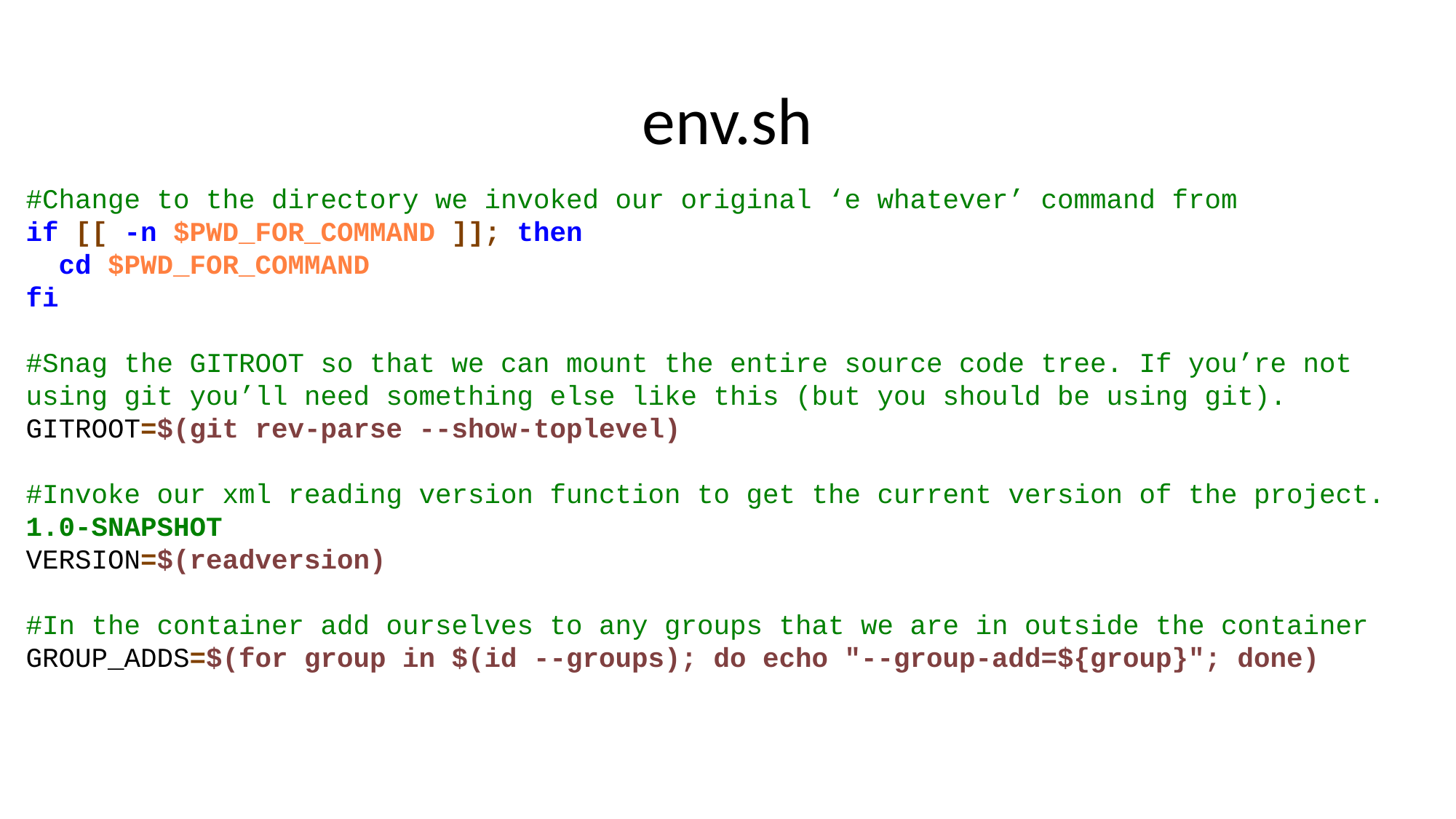

# env.sh
#Change to the directory we invoked our original ‘e whatever’ command from
if [[ -n $PWD_FOR_COMMAND ]]; then
  cd $PWD_FOR_COMMAND
fi

#Snag the GITROOT so that we can mount the entire source code tree. If you’re not using git you’ll need something else like this (but you should be using git).
GITROOT=$(git rev-parse --show-toplevel)

#Invoke our xml reading version function to get the current version of the project. 1.0-SNAPSHOT
VERSION=$(readversion)

#In the container add ourselves to any groups that we are in outside the container
GROUP_ADDS=$(for group in $(id --groups); do echo "--group-add=${group}"; done)